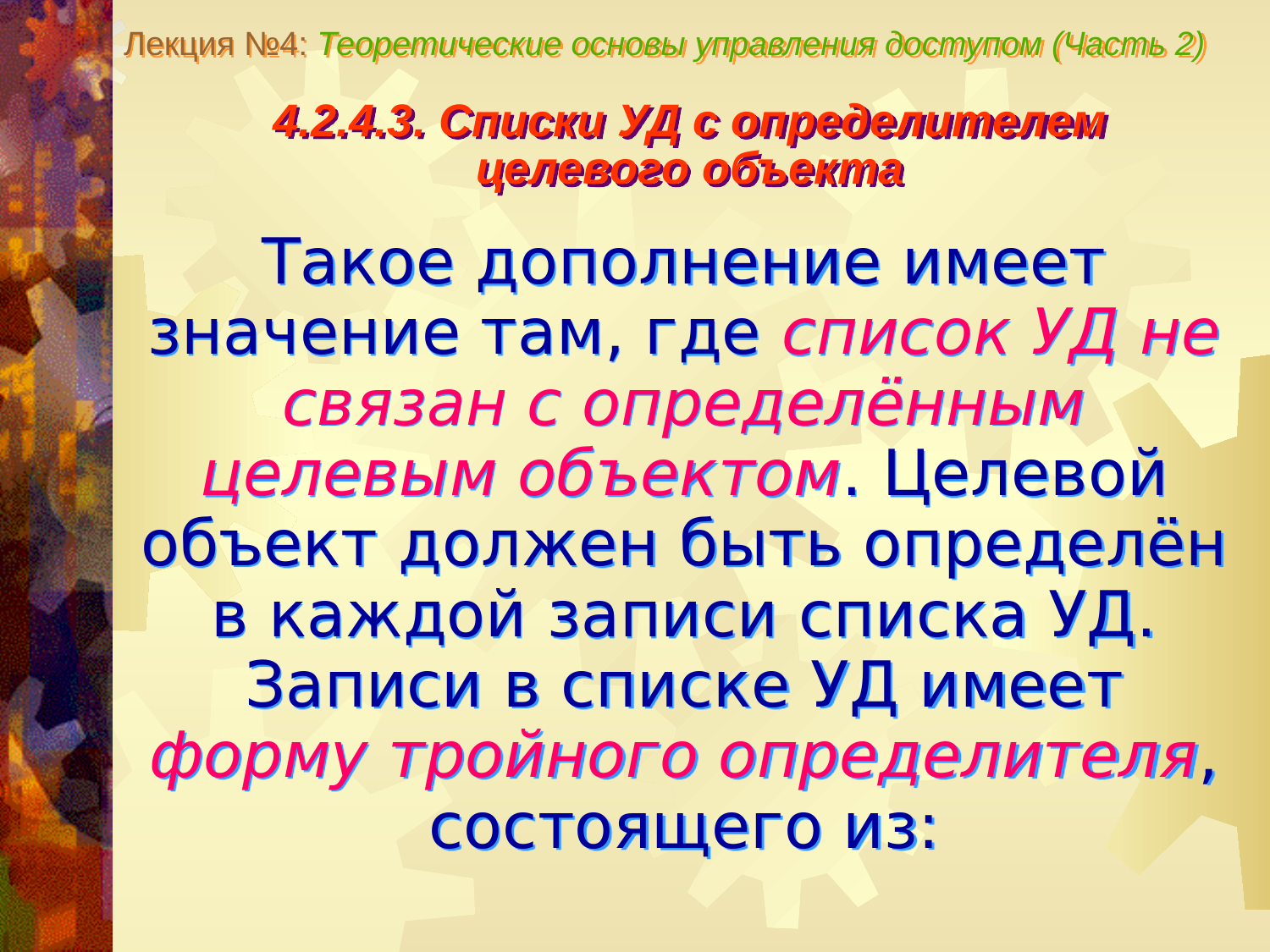

Лекция №4: Теоретические основы управления доступом (Часть 2)
4.2.4.3. Списки УД с определителем
целевого объекта
Такое дополнение имеет значение там, где список УД не связан с определённым целевым объектом. Целевой объект должен быть определён в каждой записи списка УД. Записи в списке УД имеет форму тройного определителя, состоящего из: